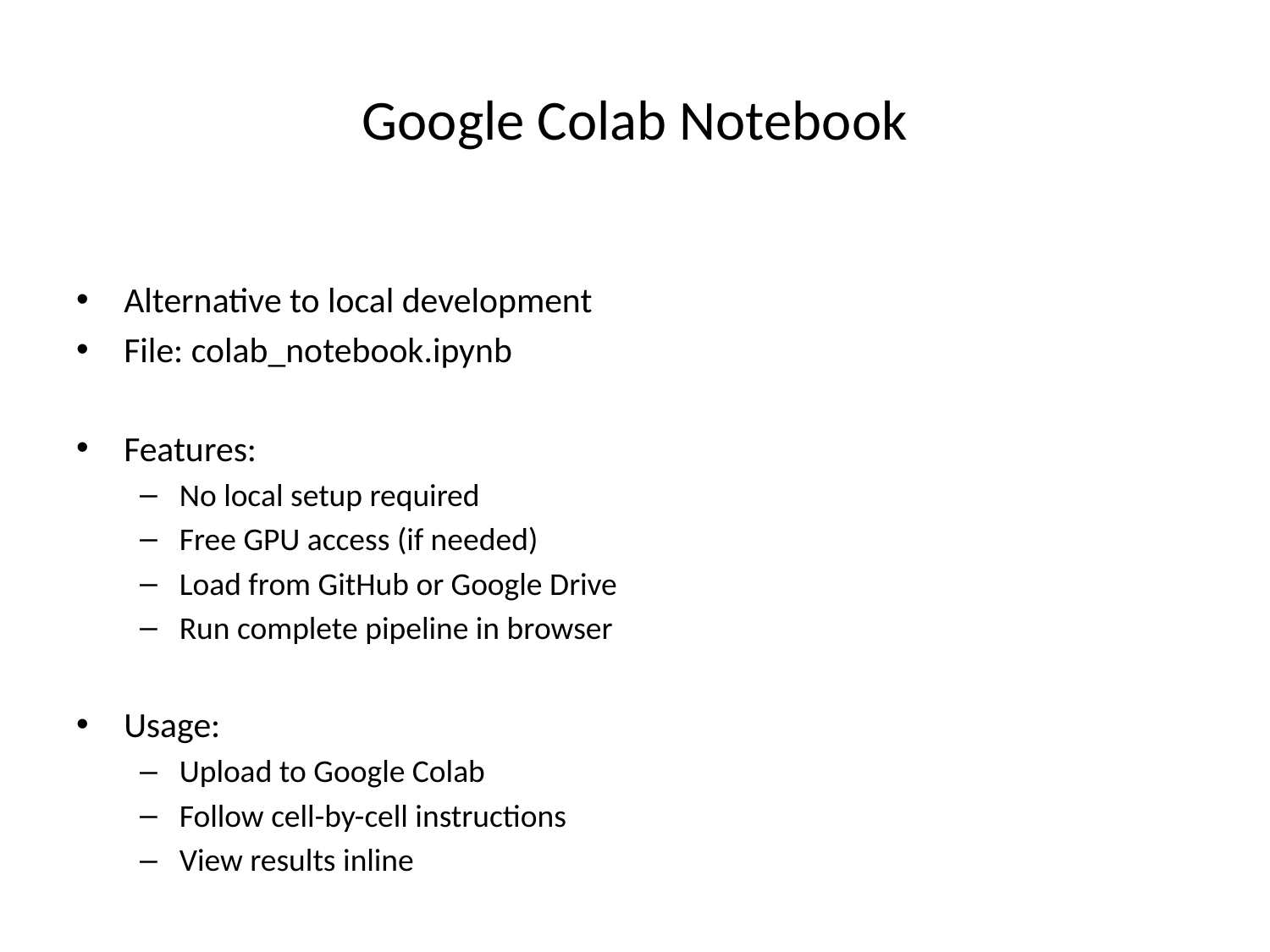

# Google Colab Notebook

Alternative to local development
File: colab_notebook.ipynb

Features:
No local setup required
Free GPU access (if needed)
Load from GitHub or Google Drive
Run complete pipeline in browser

Usage:
Upload to Google Colab
Follow cell-by-cell instructions
View results inline